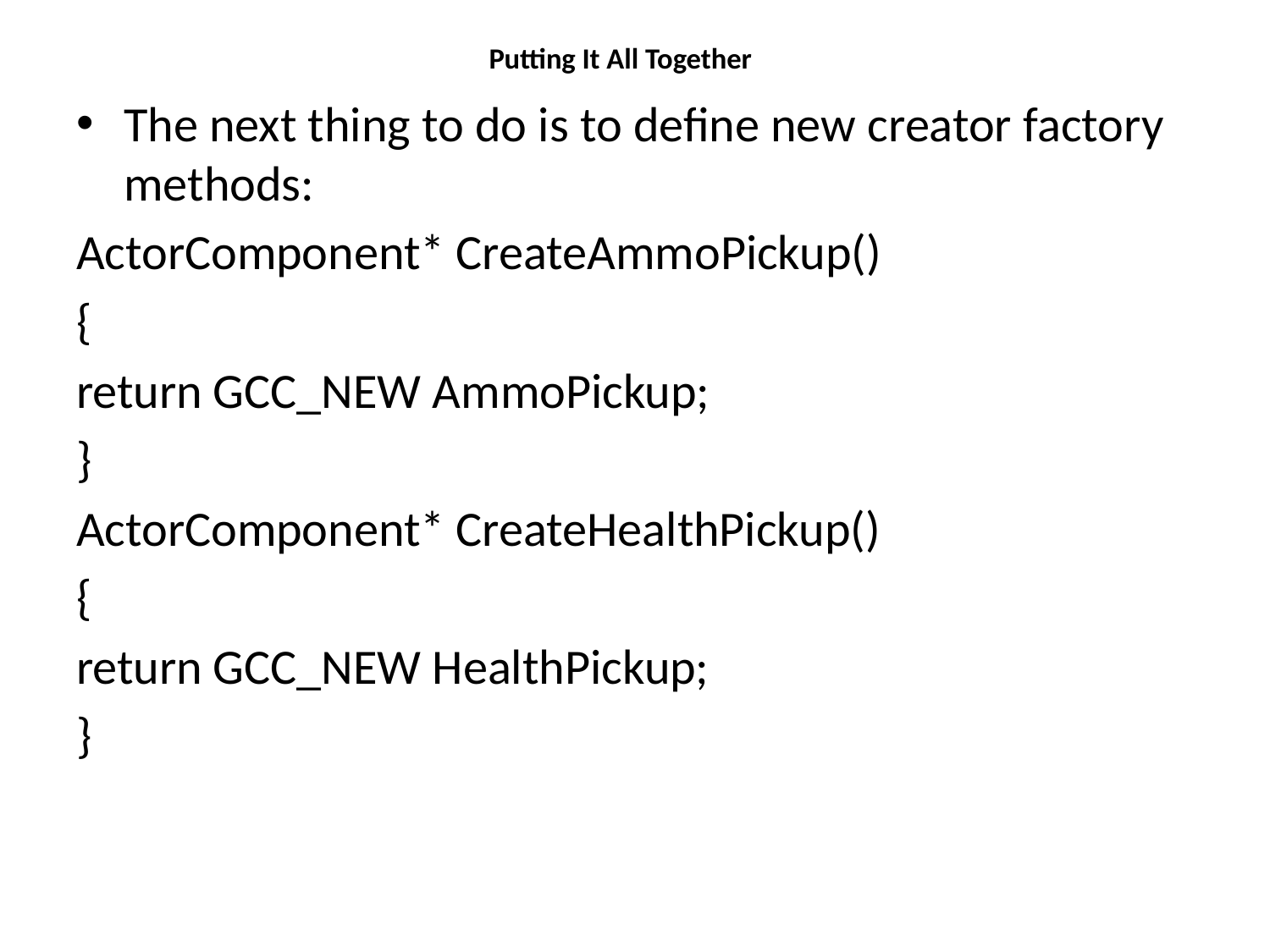

# Putting It All Together
The next thing to do is to define new creator factory methods:
ActorComponent* CreateAmmoPickup()
{
return GCC_NEW AmmoPickup;
}
ActorComponent* CreateHealthPickup()
{
return GCC_NEW HealthPickup;
}